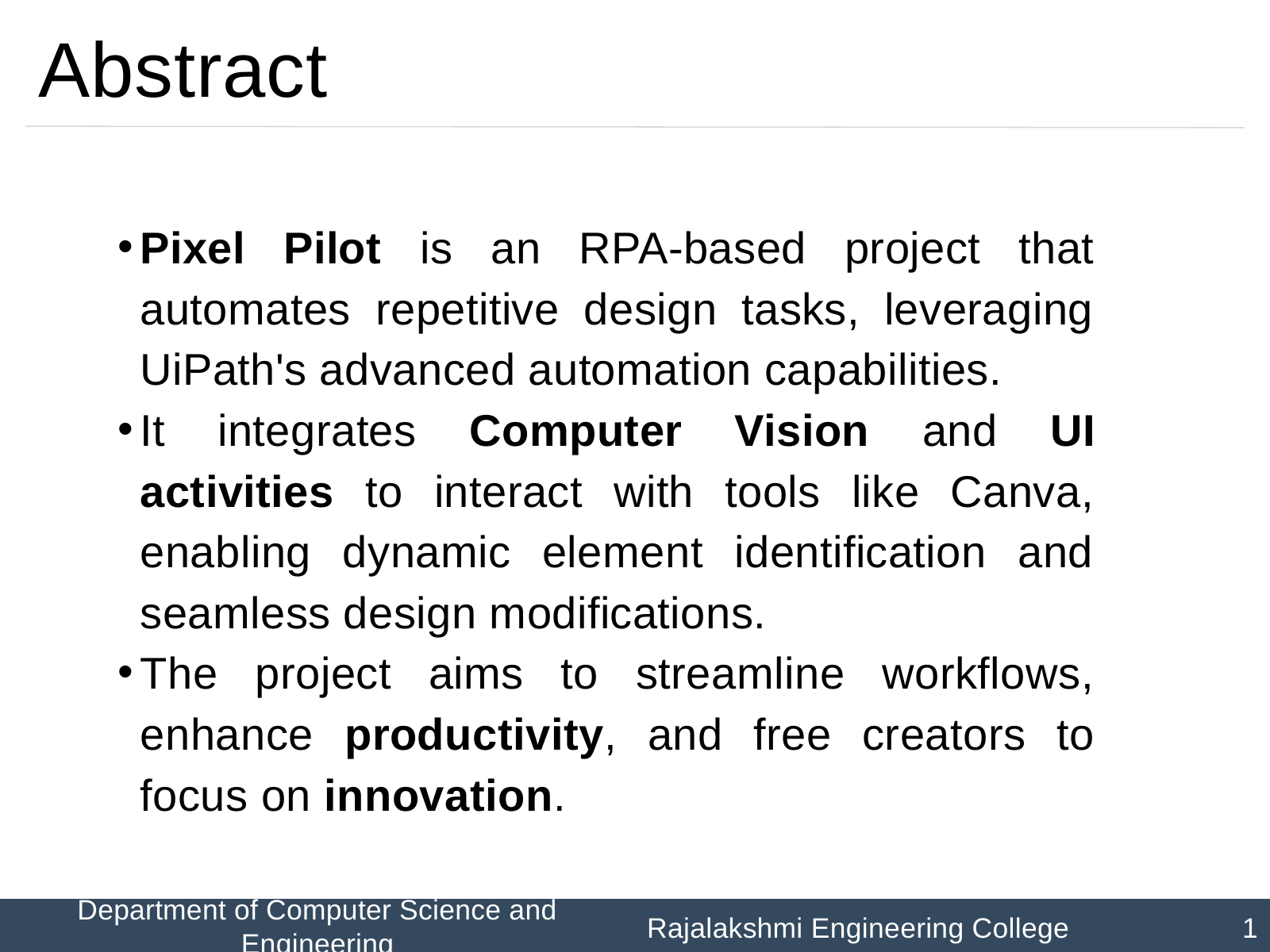

Abstract

Pixel Pilot is an RPA-based project that automates repetitive design tasks, leveraging UiPath's advanced automation capabilities.
It integrates Computer Vision and UI activities to interact with tools like Canva, enabling dynamic element identification and seamless design modifications.
The project aims to streamline workflows, enhance productivity, and free creators to focus on innovation.

Department of Computer Science and Engineering

Rajalakshmi Engineering College 		1